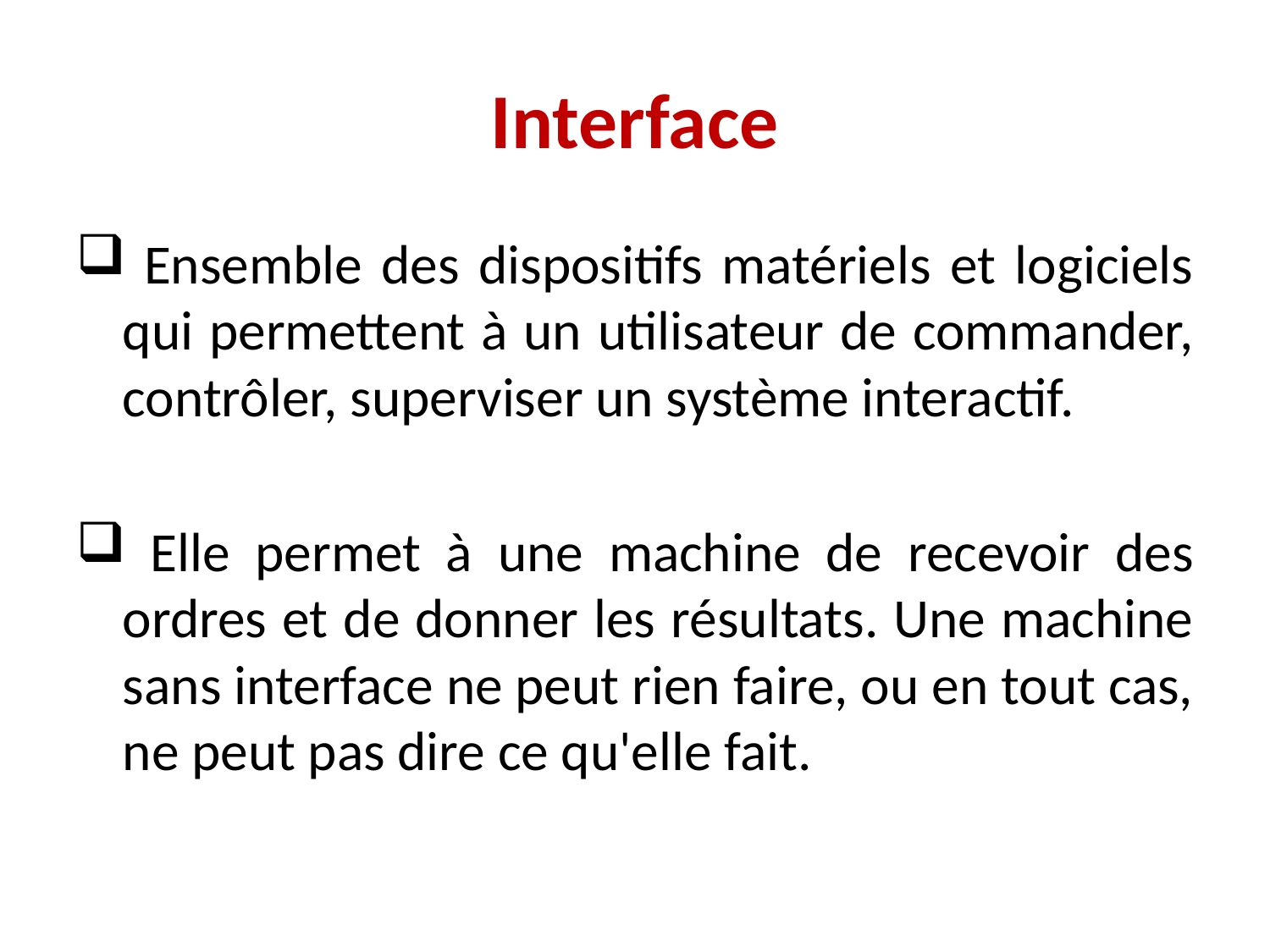

# Interface
 Ensemble des dispositifs matériels et logiciels qui permettent à un utilisateur de commander, contrôler, superviser un système interactif.

 Elle permet à une machine de recevoir des ordres et de donner les résultats. Une machine sans interface ne peut rien faire, ou en tout cas, ne peut pas dire ce qu'elle fait.